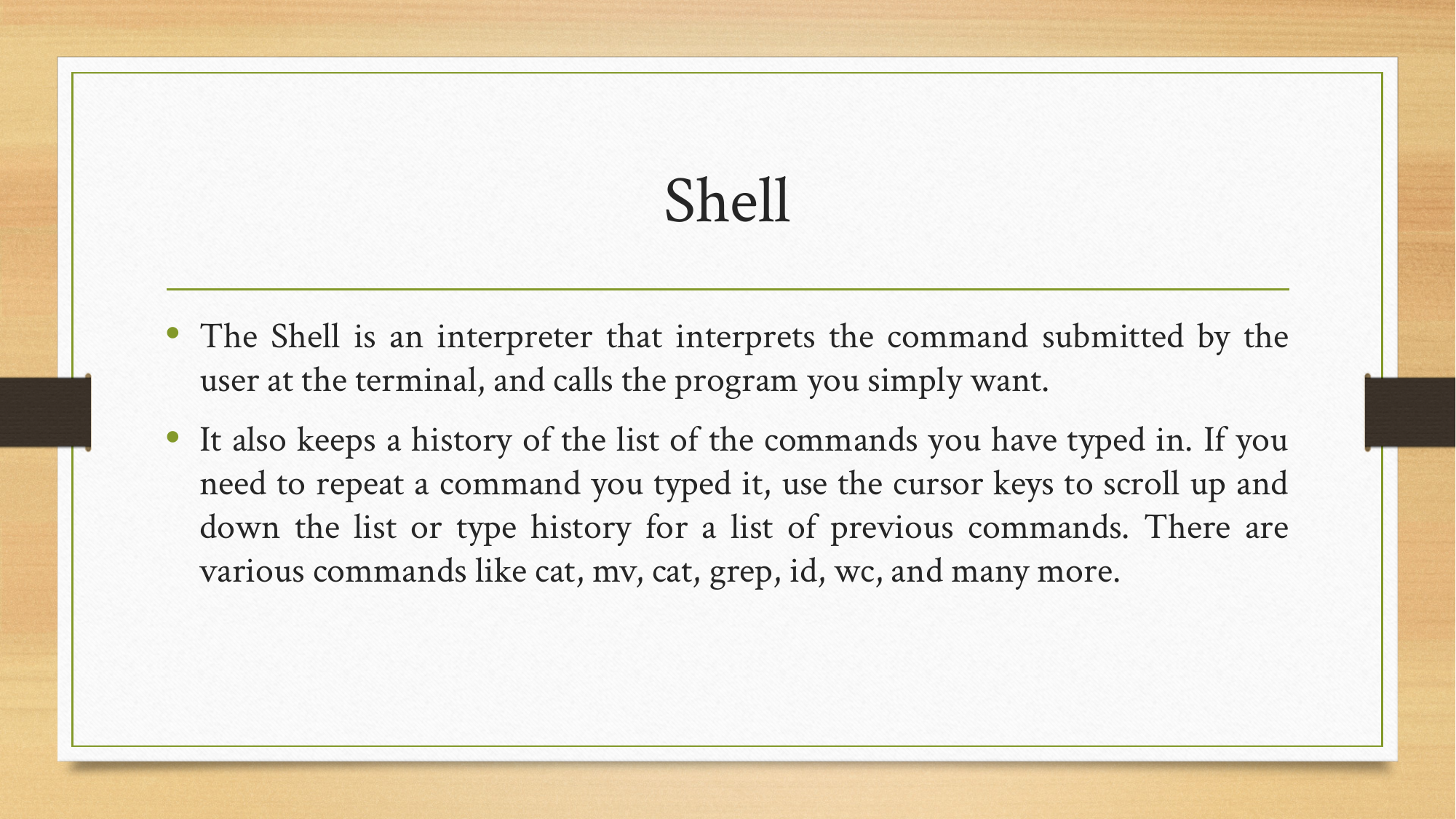

# Shell
The Shell is an interpreter that interprets the command submitted by the user at the terminal, and calls the program you simply want.
It also keeps a history of the list of the commands you have typed in. If you need to repeat a command you typed it, use the cursor keys to scroll up and down the list or type history for a list of previous commands. There are various commands like cat, mv, cat, grep, id, wc, and many more.